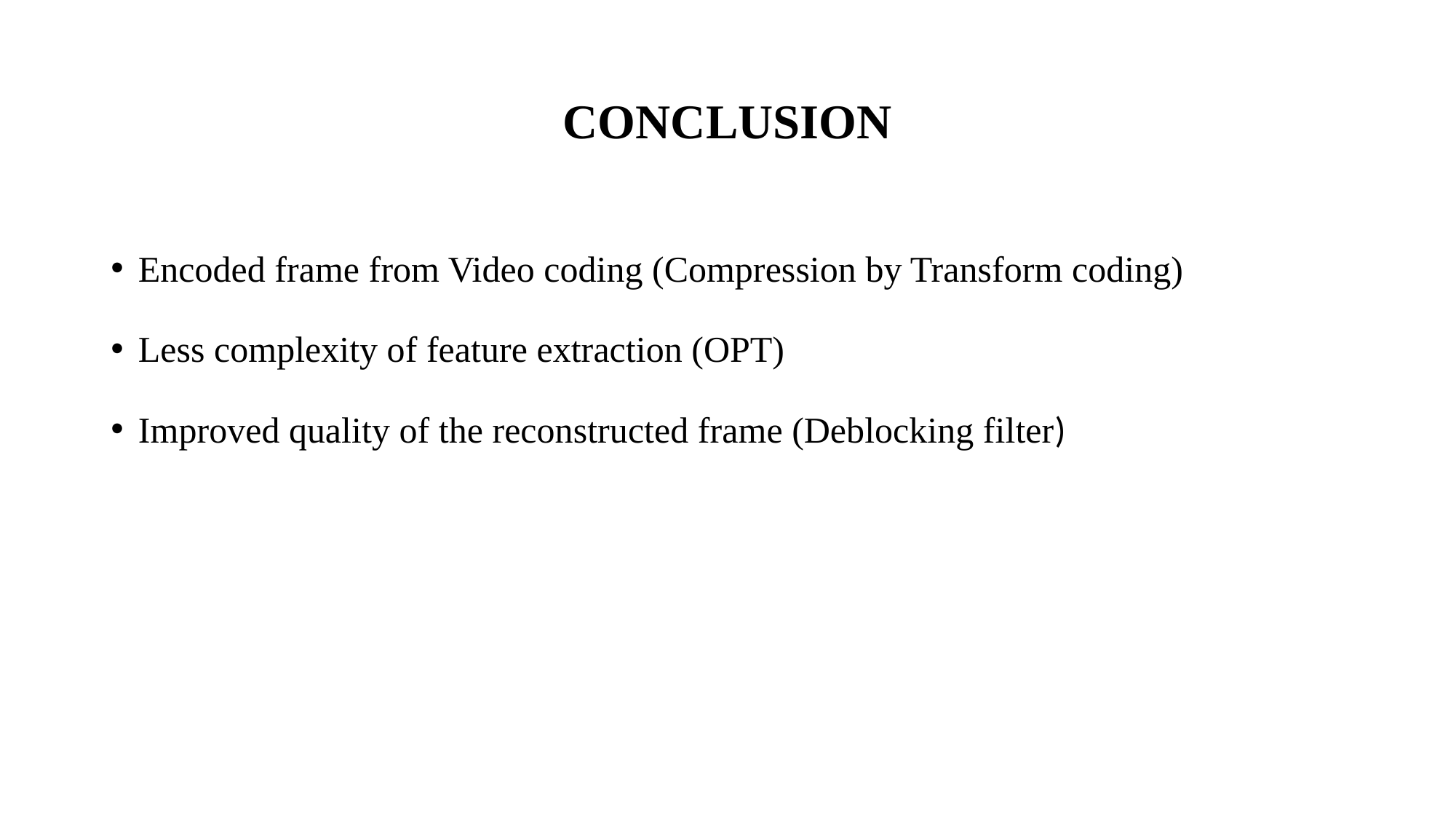

# CONCLUSION
Encoded frame from Video coding (Compression by Transform coding)
Less complexity of feature extraction (OPT)
Improved quality of the reconstructed frame (Deblocking filter)